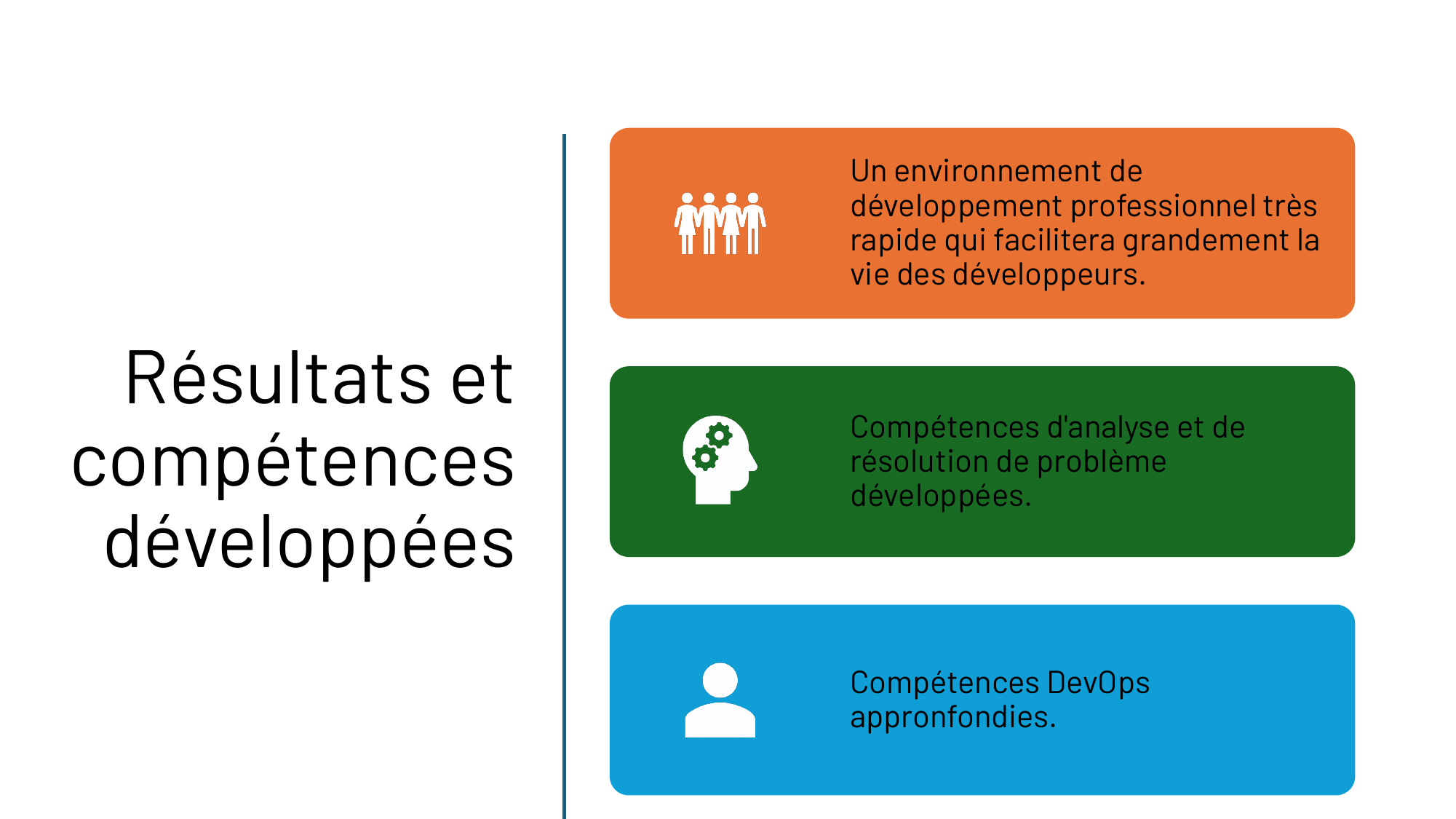

# Résultats et compétences développées
Un environnement de développement professionnel très rapide qui facilitera grandement la vie des développeurs.
Compétences d'analyse et de résolution de problème développées.
Compétences DevOps appronfondies.